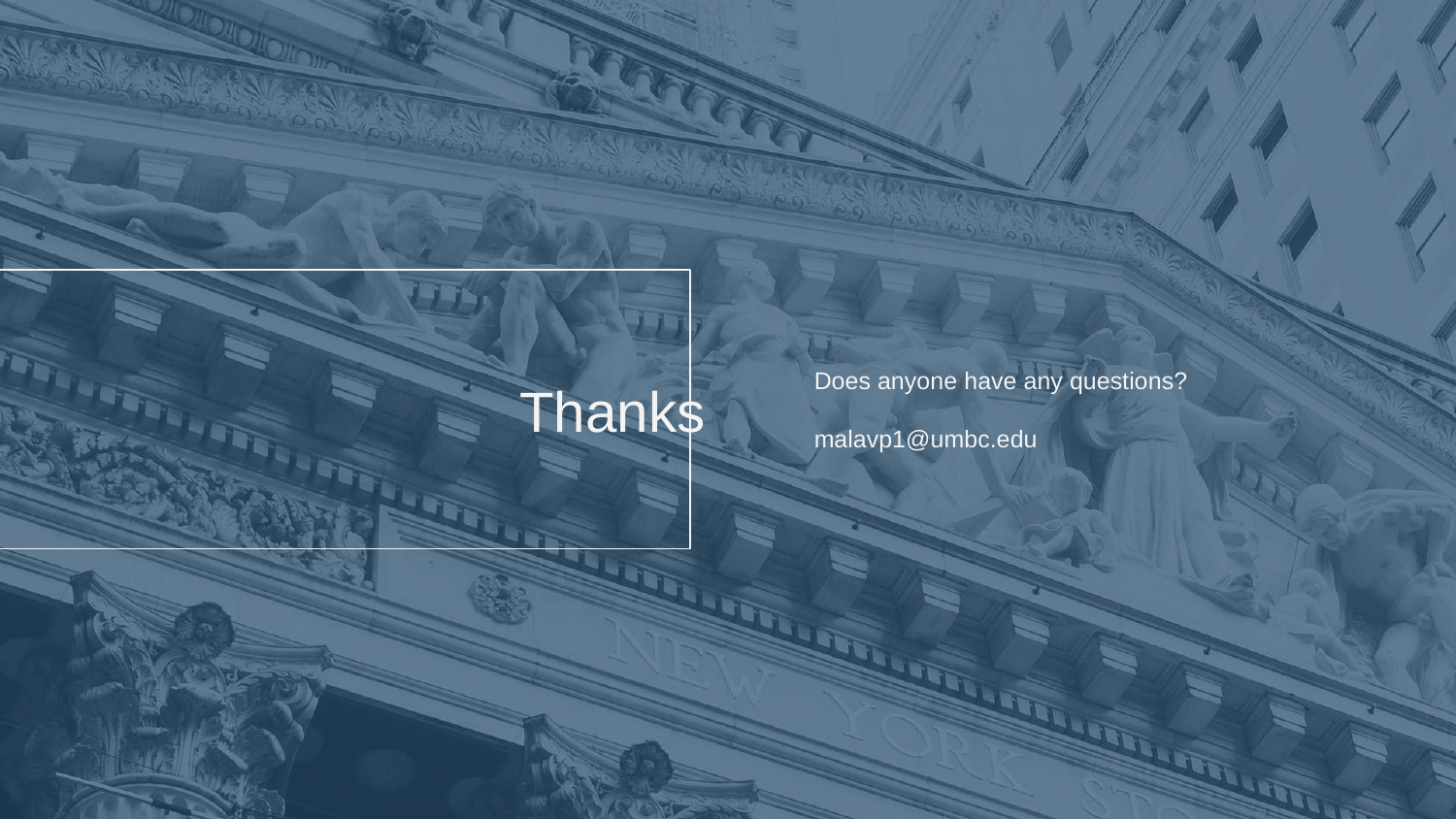

Does anyone have any questions?

malavp1@umbc.edu
# Thanks